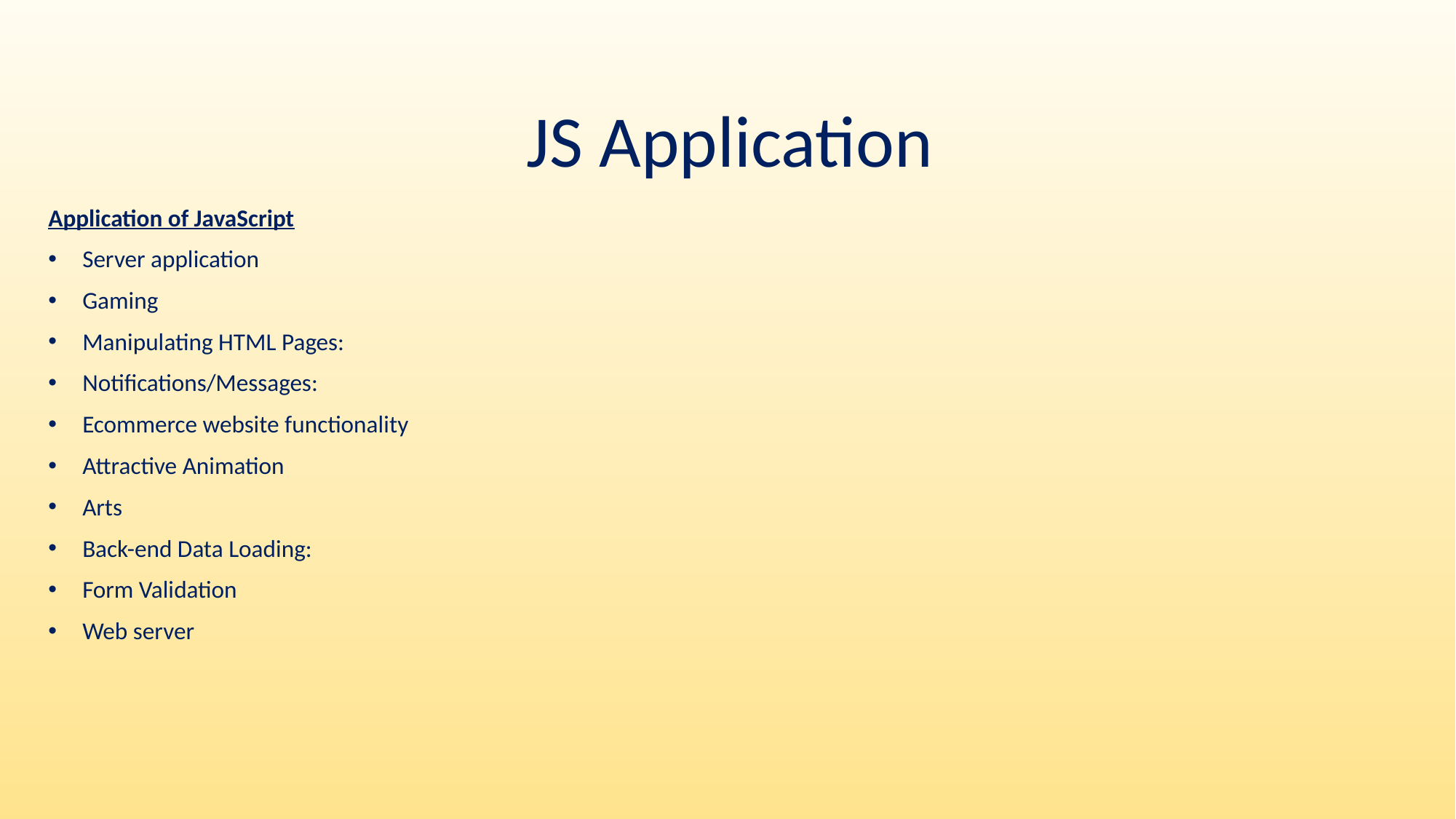

# JS Application
Application of JavaScript
Server application
Gaming
Manipulating HTML Pages:
Notifications/Messages:
Ecommerce website functionality
Attractive Animation
Arts
Back-end Data Loading:
Form Validation
Web server